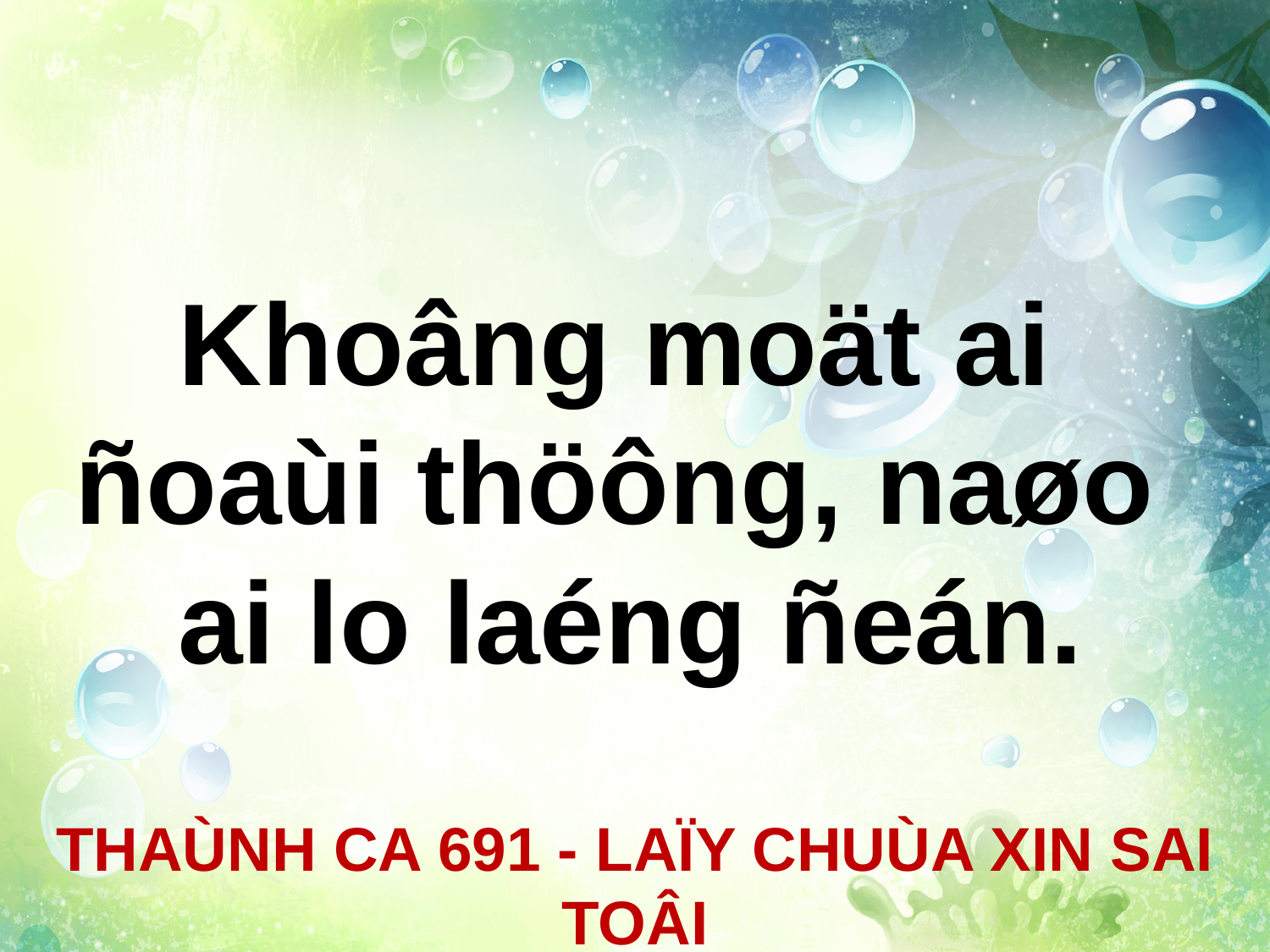

Khoâng moät ai
ñoaùi thöông, naøo
ai lo laéng ñeán.
THAÙNH CA 691 - LAÏY CHUÙA XIN SAI TOÂI